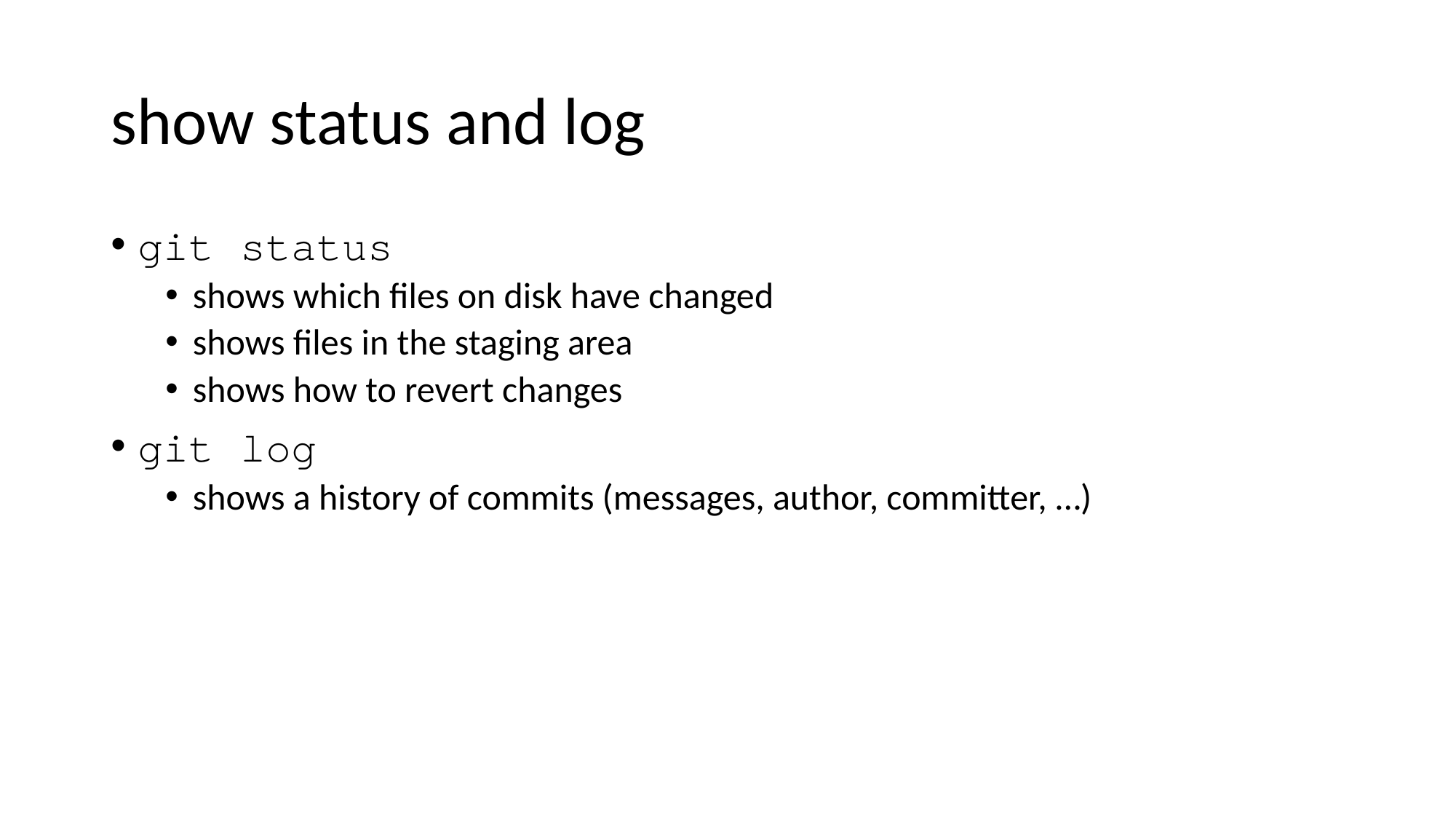

# show status and log
git status
shows which files on disk have changed
shows files in the staging area
shows how to revert changes
git log
shows a history of commits (messages, author, committer, …)